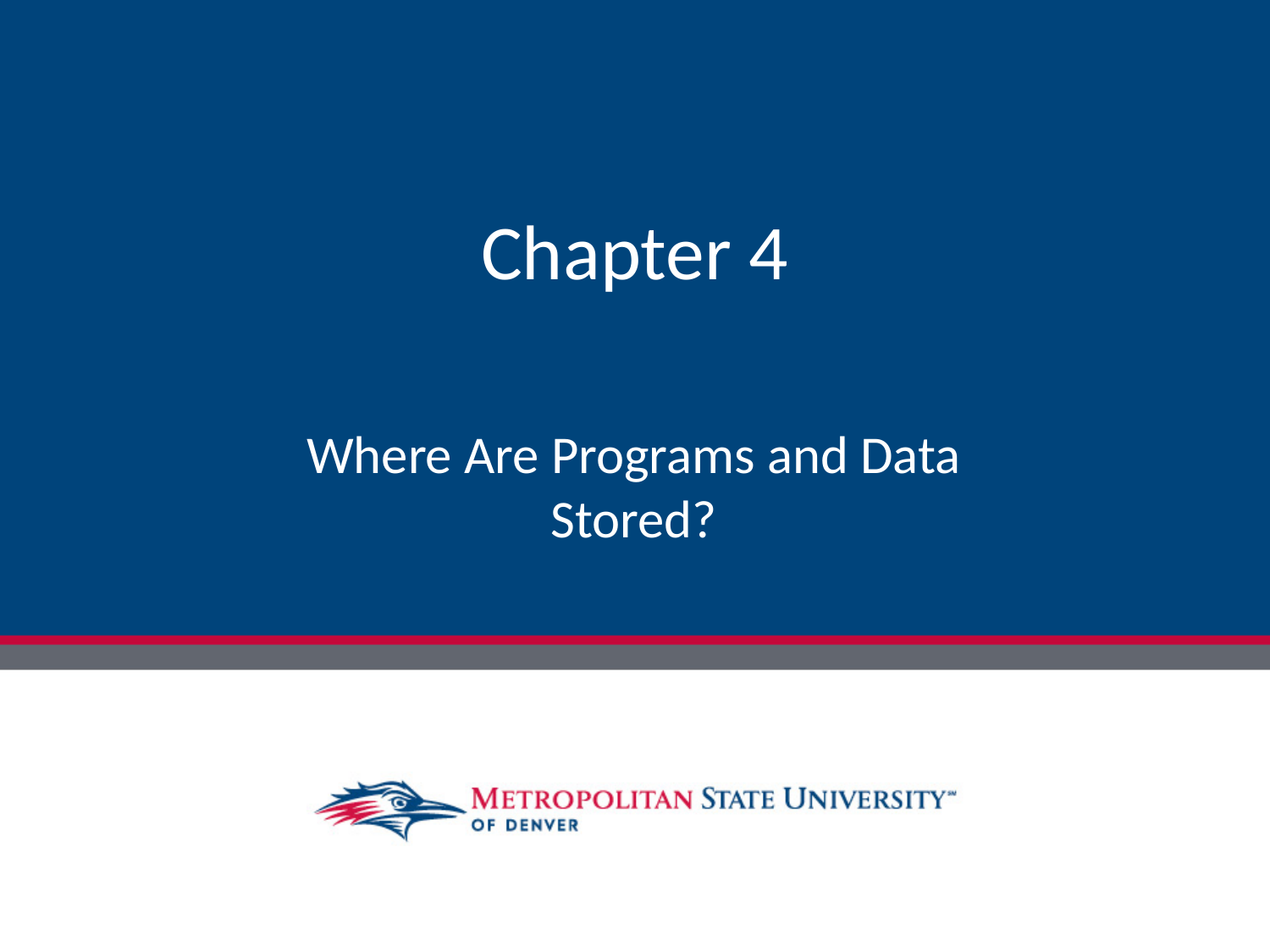

# Chapter 4
Where Are Programs and Data Stored?